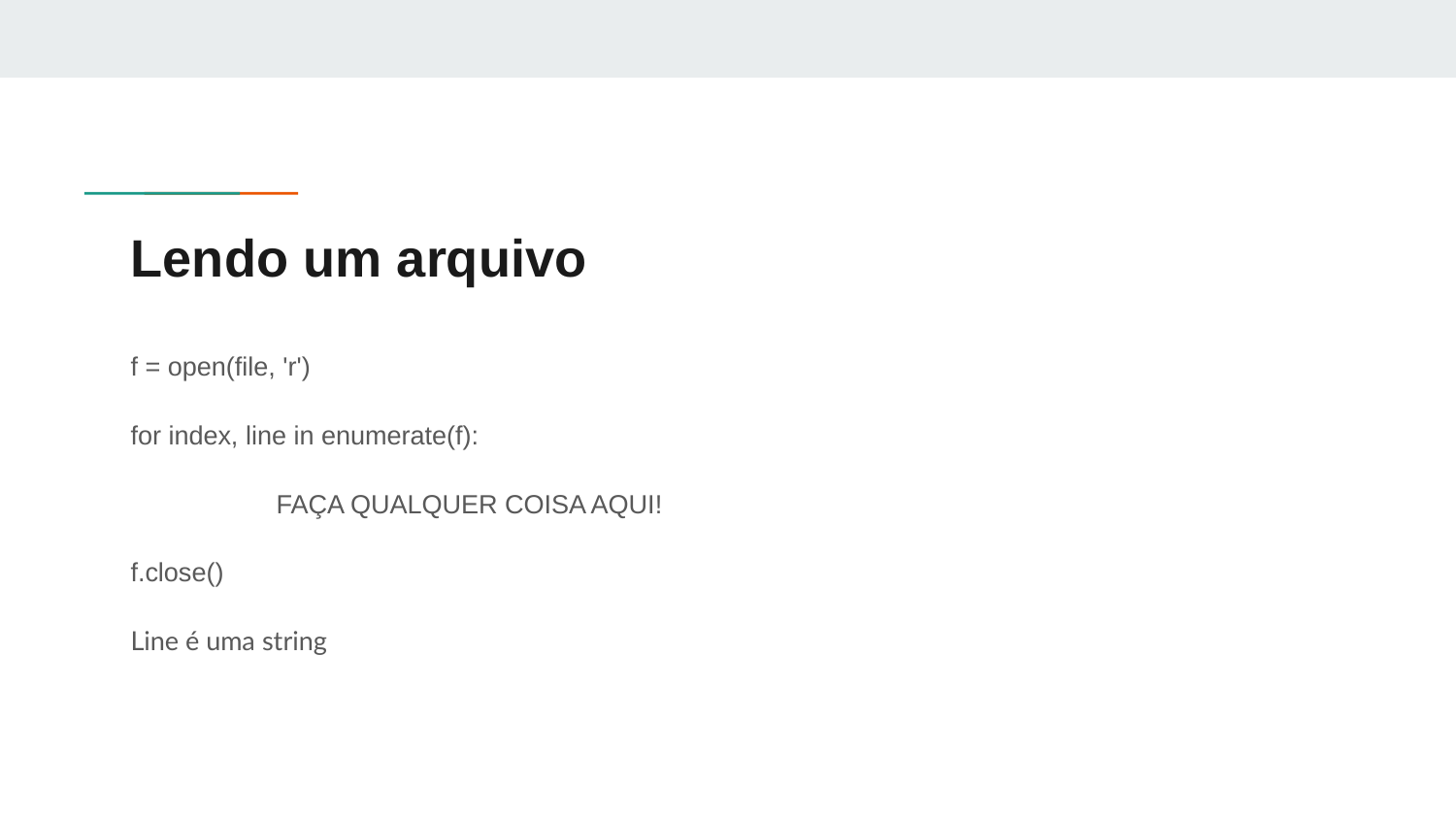

# Lendo um arquivo
f = open(file, 'r')
for index, line in enumerate(f):
	FAÇA QUALQUER COISA AQUI!
f.close()
Line é uma string